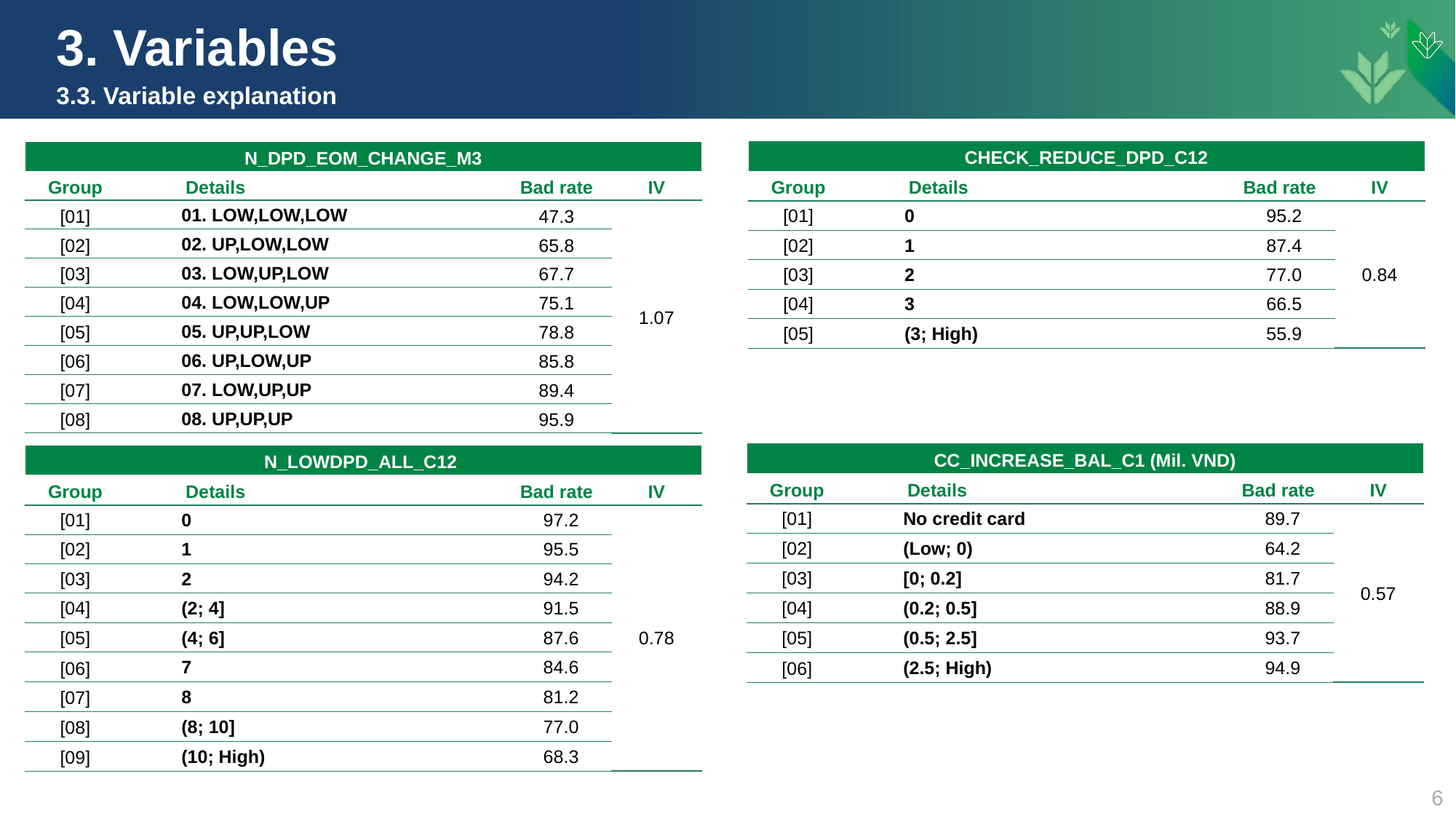

# 3. Variables
3.3. Variable explanation
| CHECK\_REDUCE\_DPD\_C12 |  |  |  |
| --- | --- | --- | --- |
| Group | Details | Bad rate | IV |
| [01] | 0 | 95.2 | 0.84 |
| [02] | 1 | 87.4 |  |
| [03] | 2 | 77.0 |  |
| [04] | 3 | 66.5 |  |
| [05] | (3; High) | 55.9 |  |
| N\_DPD\_EOM\_CHANGE\_M3 |  |  |  |
| --- | --- | --- | --- |
| Group | Details | Bad rate | IV |
| [01] | 01. LOW,LOW,LOW | 47.3 | 1.07 |
| [02] | 02. UP,LOW,LOW | 65.8 |  |
| [03] | 03. LOW,UP,LOW | 67.7 |  |
| [04] | 04. LOW,LOW,UP | 75.1 |  |
| [05] | 05. UP,UP,LOW | 78.8 |  |
| [06] | 06. UP,LOW,UP | 85.8 |  |
| [07] | 07. LOW,UP,UP | 89.4 |  |
| [08] | 08. UP,UP,UP | 95.9 |  |
| CC\_INCREASE\_BAL\_C1 (Mil. VND) |  |  |  |
| --- | --- | --- | --- |
| Group | Details | Bad rate | IV |
| [01] | No credit card | 89.7 | 0.57 |
| [02] | (Low; 0) | 64.2 |  |
| [03] | [0; 0.2] | 81.7 |  |
| [04] | (0.2; 0.5] | 88.9 |  |
| [05] | (0.5; 2.5] | 93.7 |  |
| [06] | (2.5; High) | 94.9 |  |
| N\_LOWDPD\_ALL\_C12 |  |  |  |
| --- | --- | --- | --- |
| Group | Details | Bad rate | IV |
| [01] | 0 | 97.2 | 0.78 |
| [02] | 1 | 95.5 |  |
| [03] | 2 | 94.2 |  |
| [04] | (2; 4] | 91.5 |  |
| [05] | (4; 6] | 87.6 |  |
| [06] | 7 | 84.6 |  |
| [07] | 8 | 81.2 |  |
| [08] | (8; 10] | 77.0 |  |
| [09] | (10; High) | 68.3 |  |
6